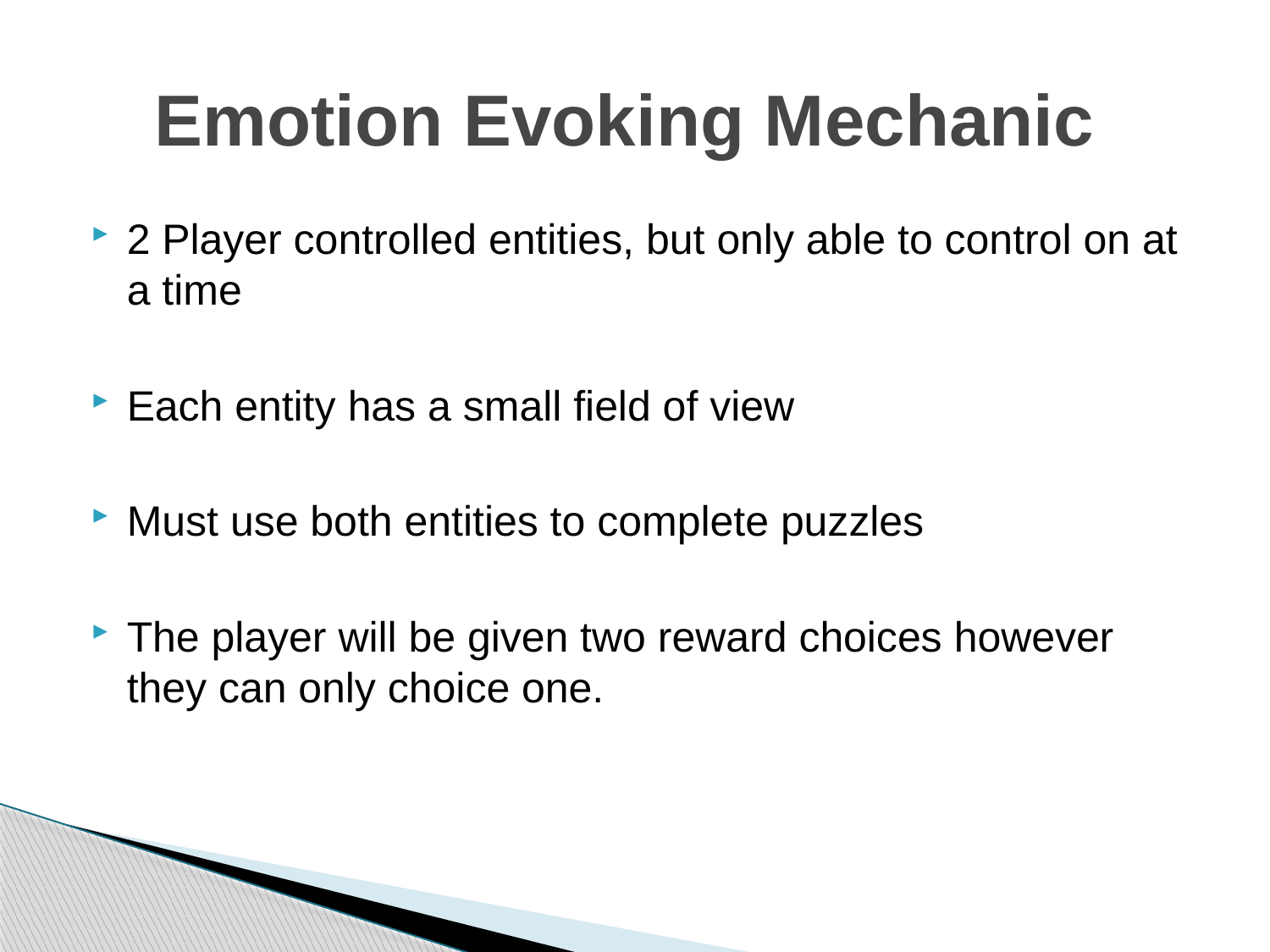

# Emotion Evoking Mechanic
2 Player controlled entities, but only able to control on at a time

Each entity has a small field of view

Must use both entities to complete puzzles

The player will be given two reward choices however they can only choice one.